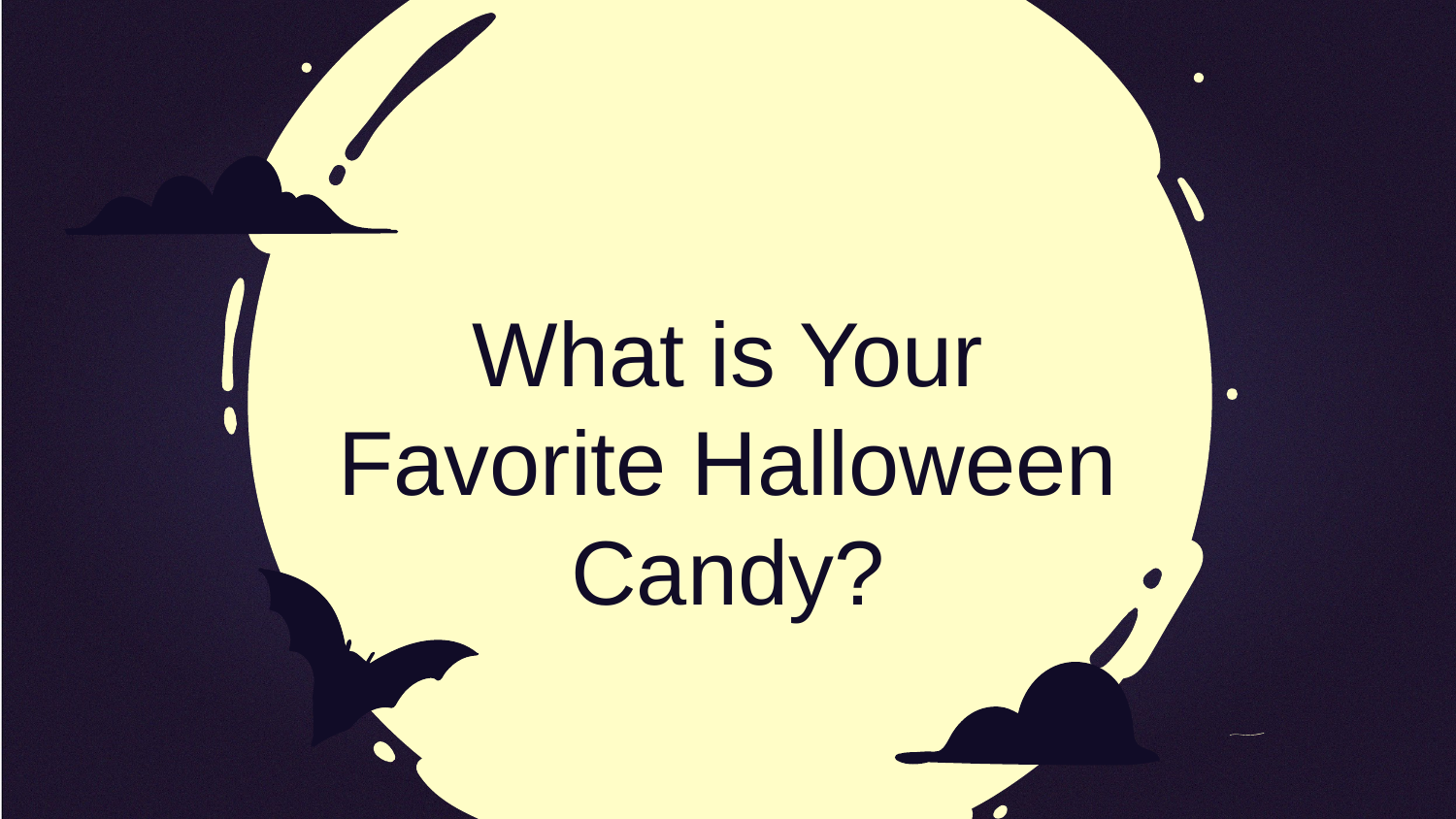

# What is Your Favorite Halloween Candy?